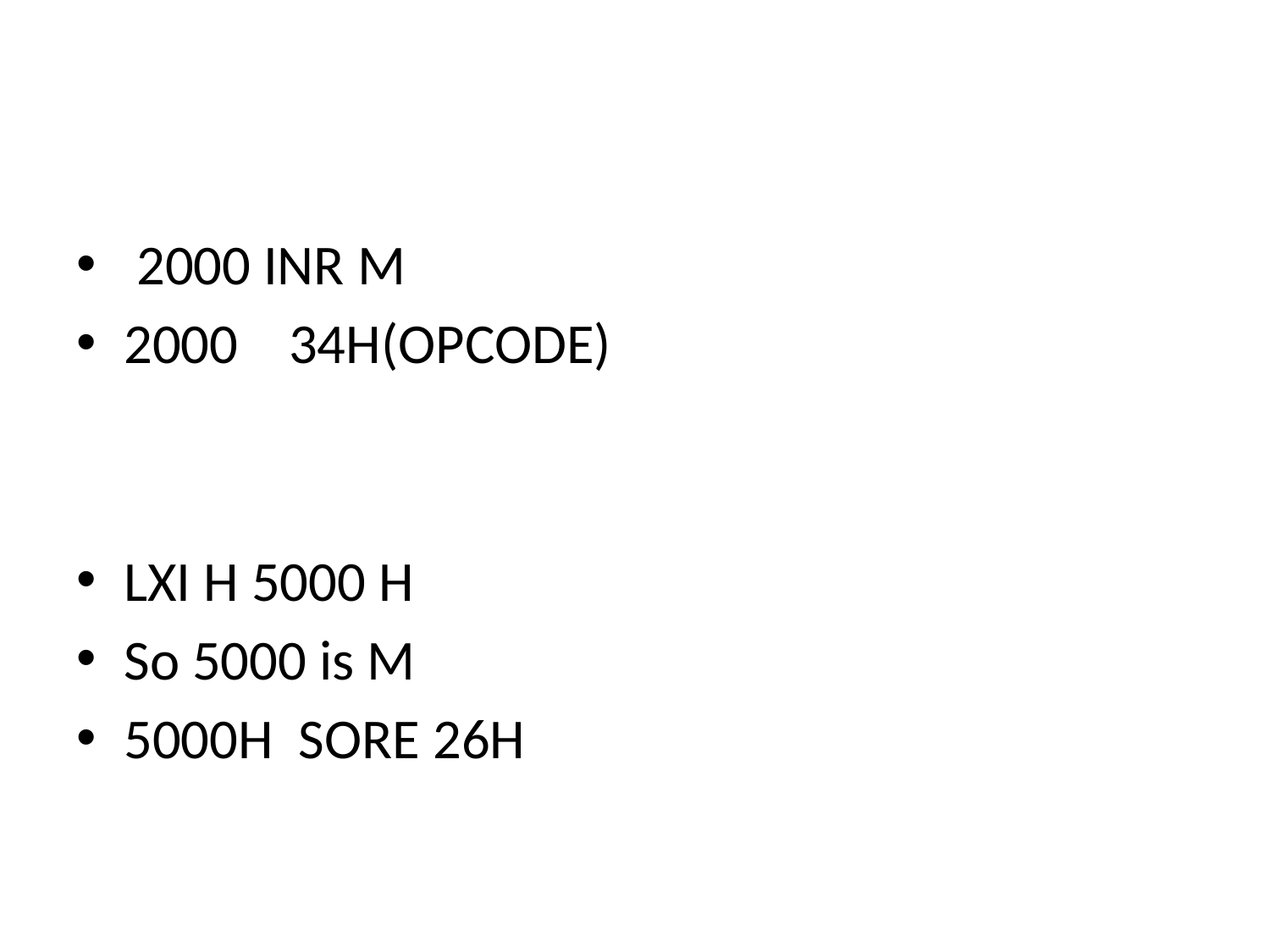

#
 2000 INR M
2000    34H(OPCODE)

LXI H 5000 H
So 5000 is M
5000H  SORE 26H